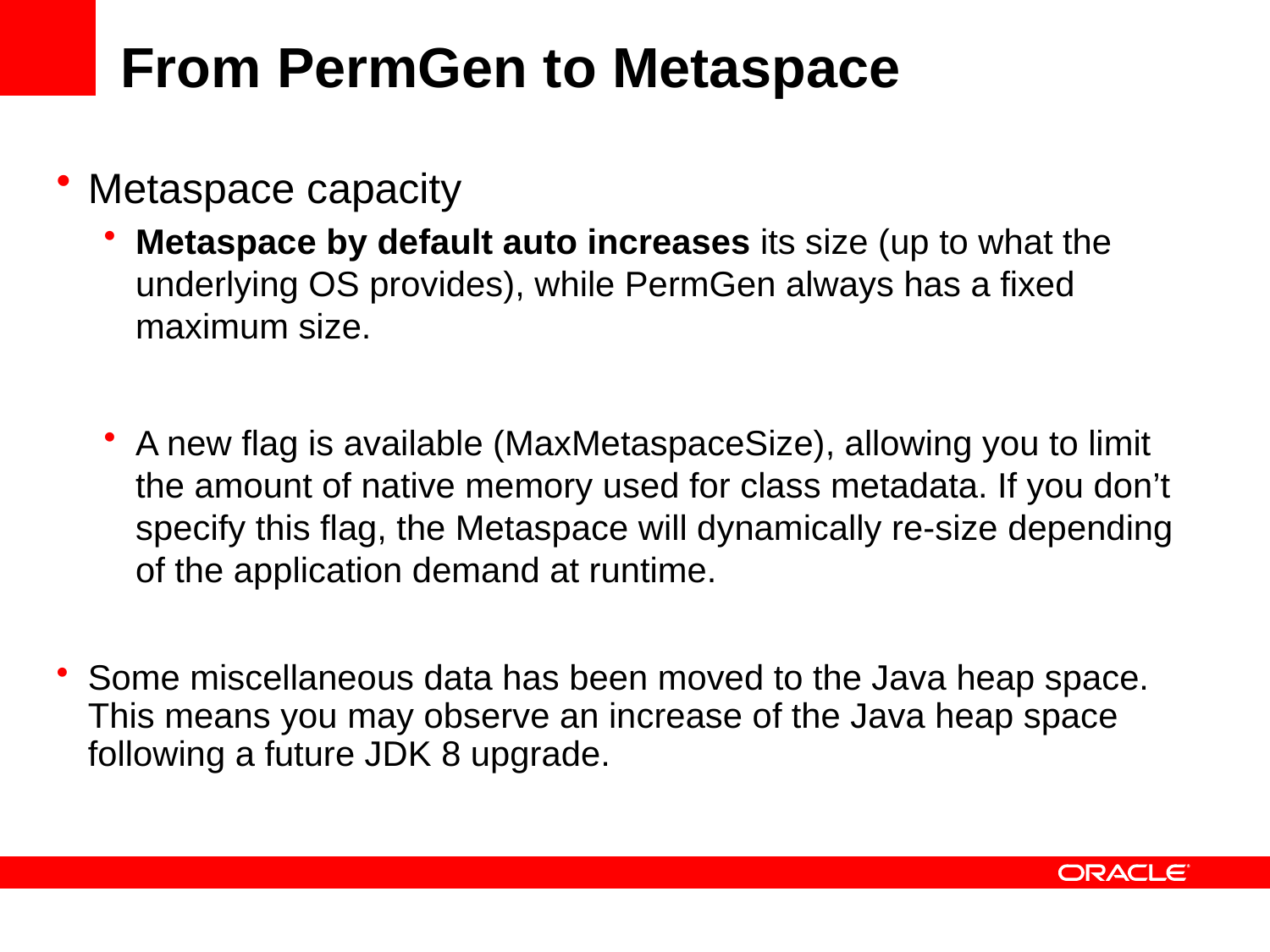

# From PermGen to Metaspace
Metaspace capacity
Metaspace by default auto increases its size (up to what the underlying OS provides), while PermGen always has a fixed maximum size.

A new flag is available (MaxMetaspaceSize), allowing you to limit the amount of native memory used for class metadata. If you don’t specify this flag, the Metaspace will dynamically re-size depending of the application demand at runtime.

Some miscellaneous data has been moved to the Java heap space. This means you may observe an increase of the Java heap space following a future JDK 8 upgrade.